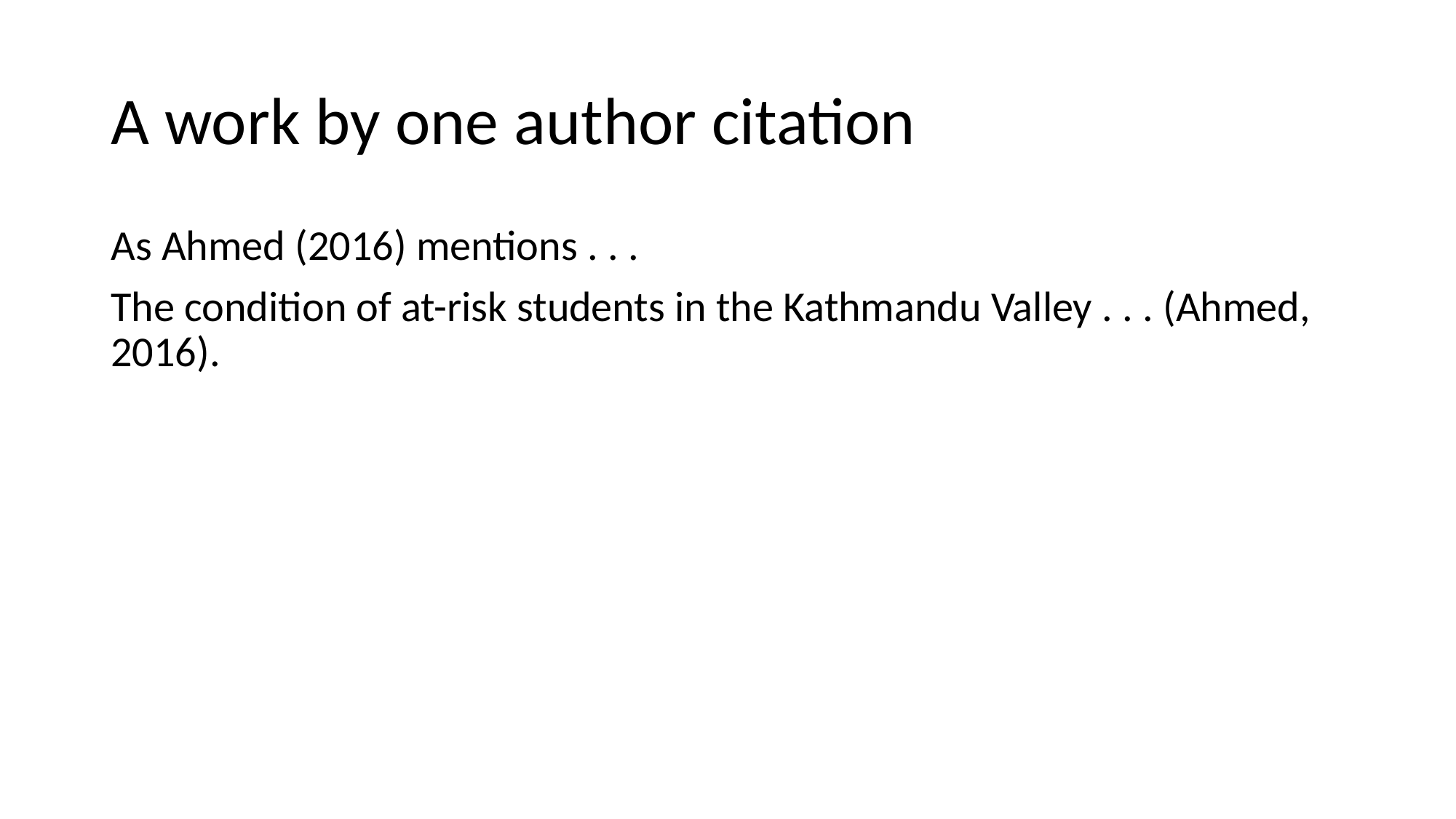

# A work by one author citation
As Ahmed (2016) mentions . . .
The condition of at-risk students in the Kathmandu Valley . . . (Ahmed, 2016).